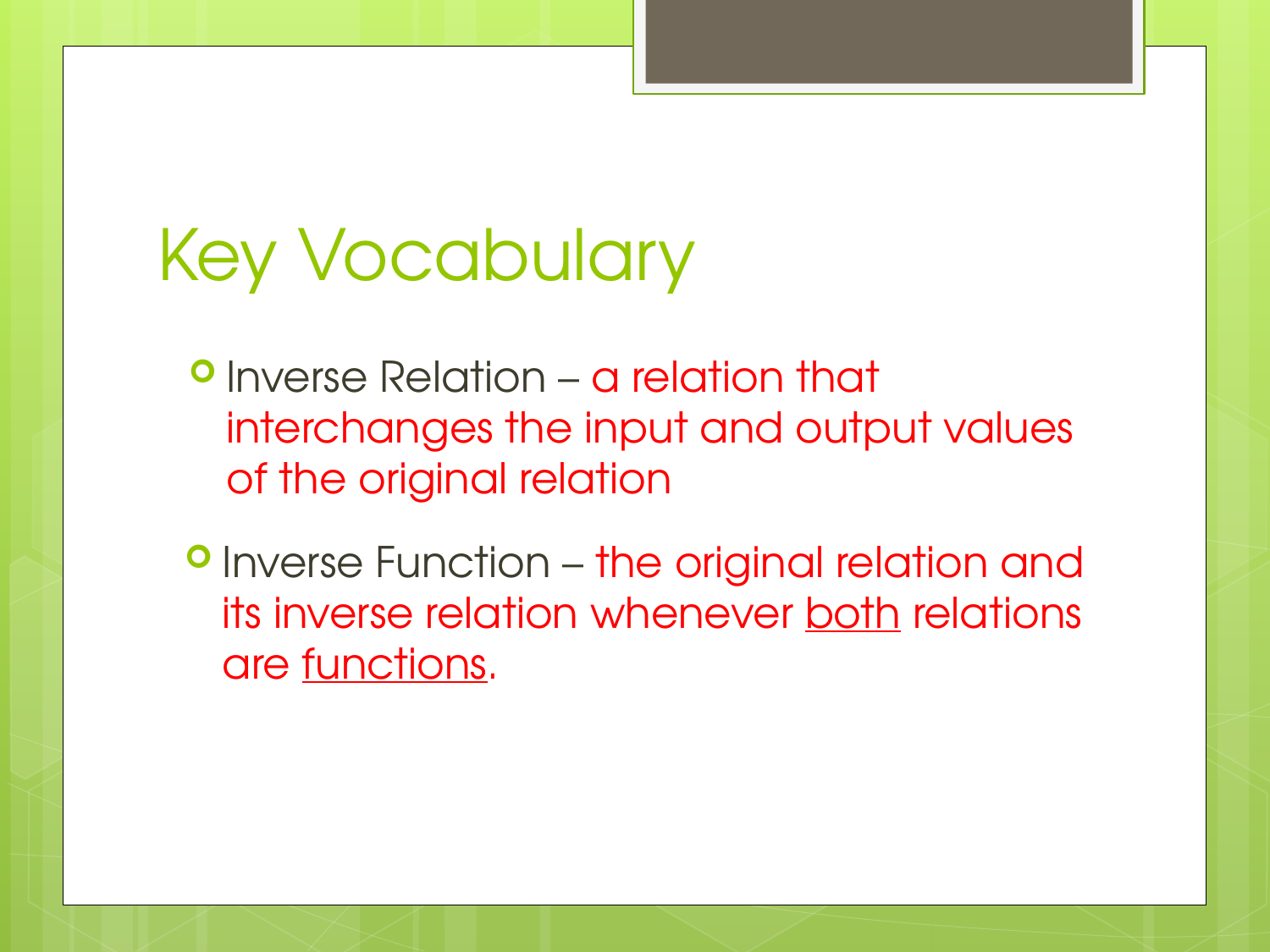

# Key Vocabulary
Inverse Relation – a relation that interchanges the input and output values of the original relation
Inverse Function – the original relation and its inverse relation whenever both relations are functions.